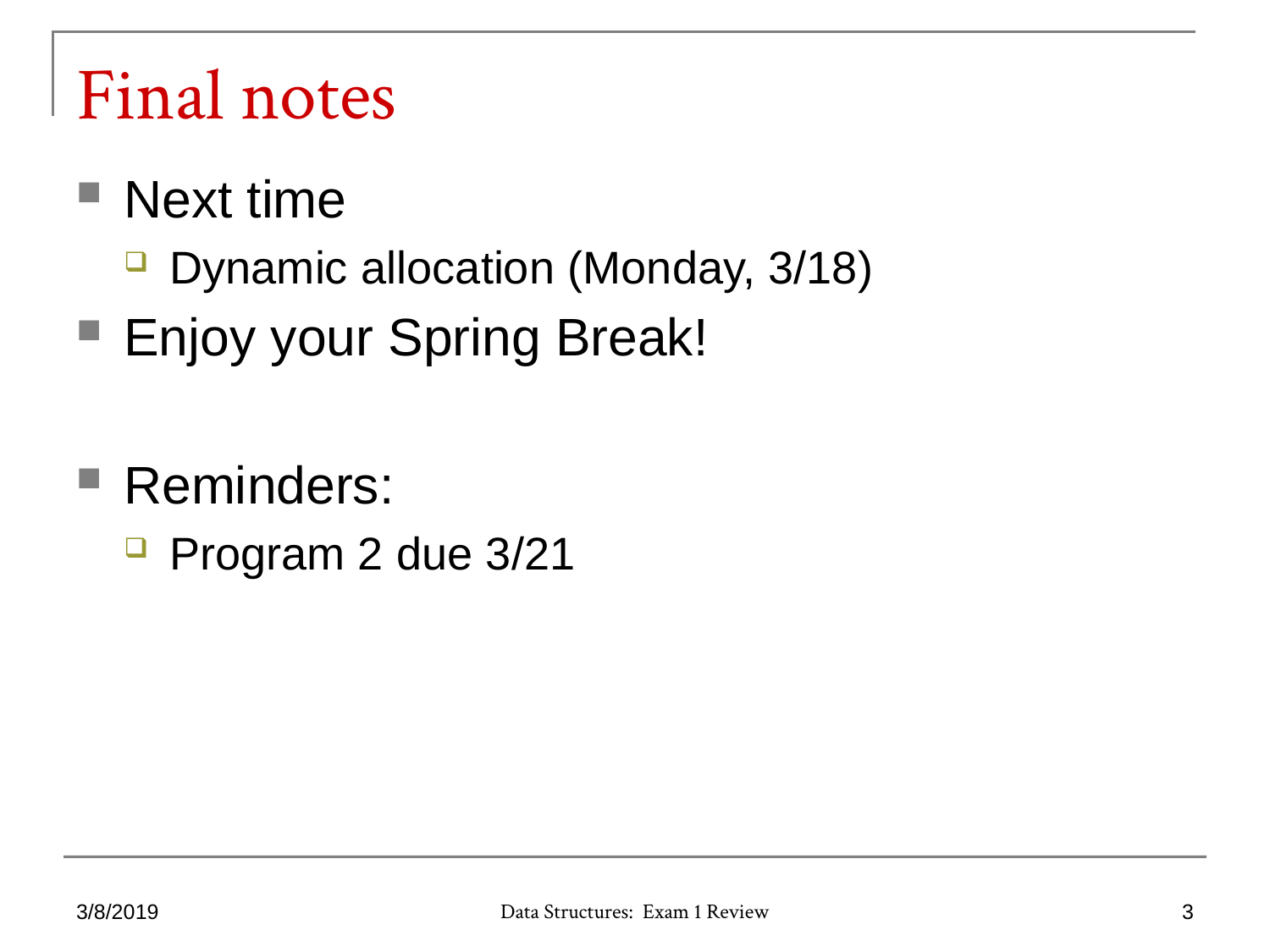

# Final notes
Next time
Dynamic allocation (Monday, 3/18)
Enjoy your Spring Break!

Reminders:
Program 2 due 3/21
3/8/2019
3
Data Structures:  Exam 1 Review